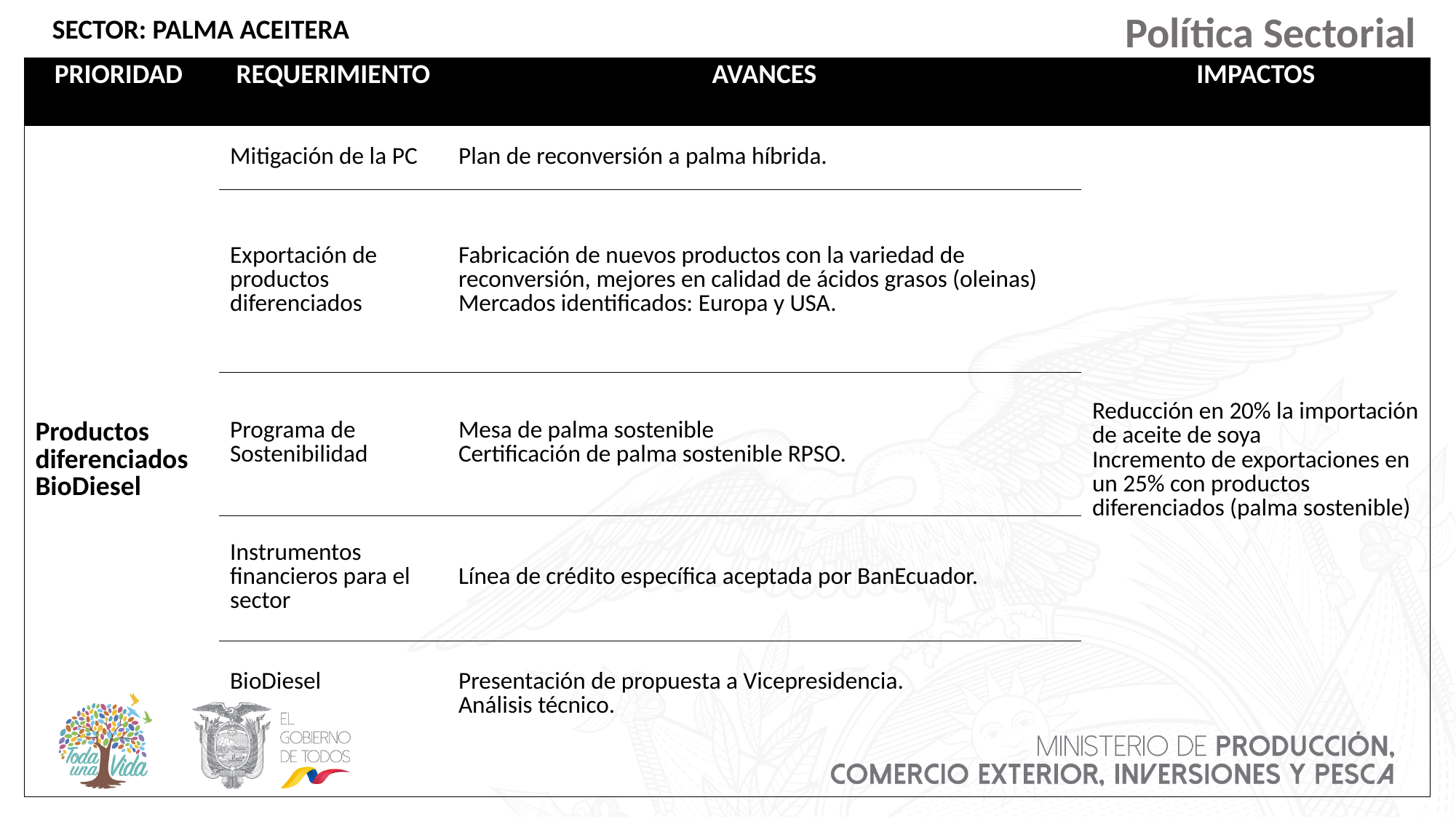

Política Sectorial
SECTOR: PALMA ACEITERA
| PRIORIDAD | REQUERIMIENTO | AVANCES | IMPACTOS |
| --- | --- | --- | --- |
| Productos diferenciados BioDiesel | Mitigación de la PC | Plan de reconversión a palma híbrida. | Reducción en 20% la importación de aceite de soya Incremento de exportaciones en un 25% con productos diferenciados (palma sostenible) |
|  | Exportación de productos diferenciados | Fabricación de nuevos productos con la variedad de reconversión, mejores en calidad de ácidos grasos (oleinas) Mercados identificados: Europa y USA. |  |
|  | Programa de Sostenibilidad | Mesa de palma sostenible Certificación de palma sostenible RPSO. |  |
|  | Instrumentos financieros para el sector | Línea de crédito específica aceptada por BanEcuador. |  |
|  | BioDiesel | Presentación de propuesta a Vicepresidencia. Análisis técnico. |  |